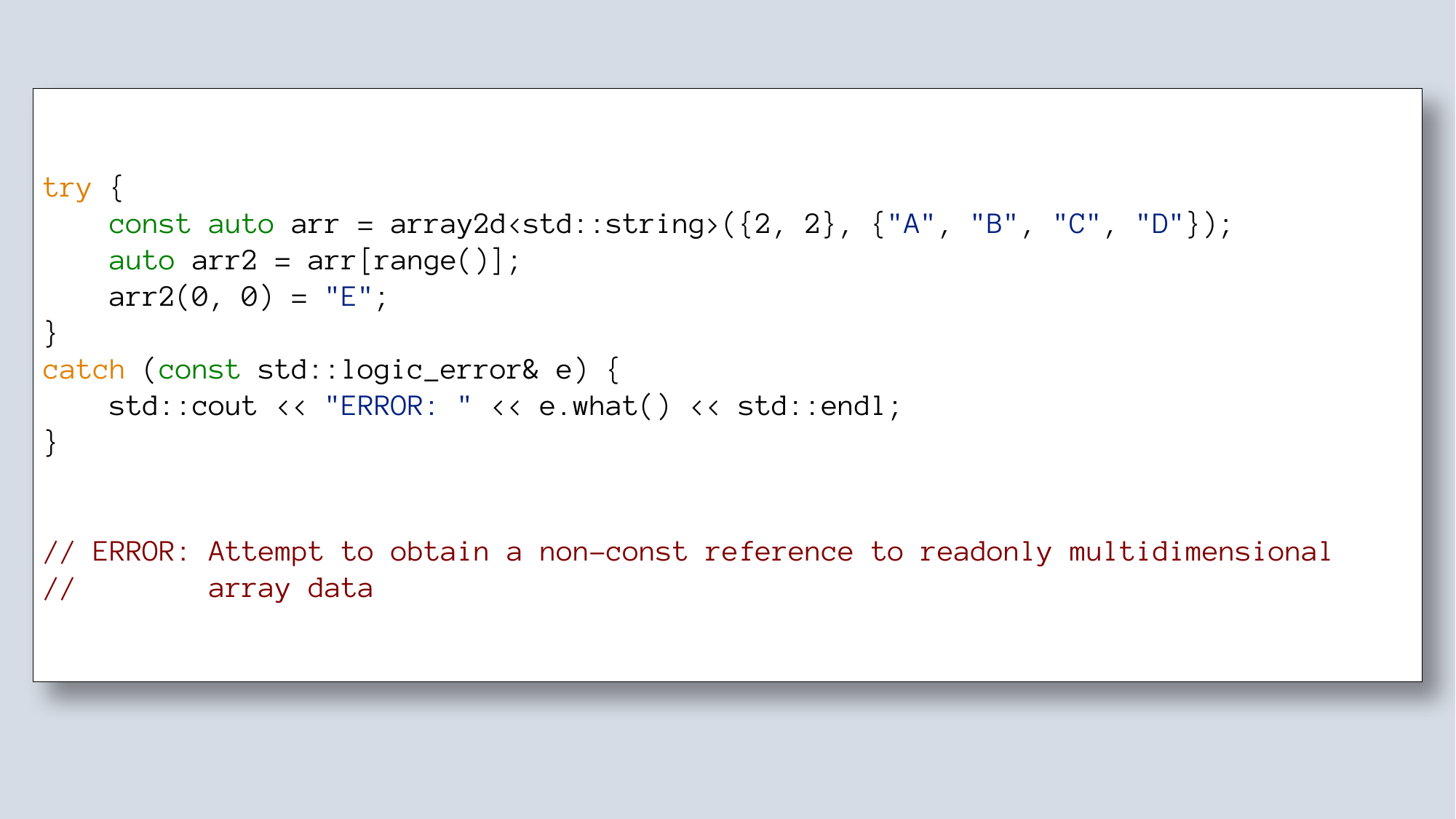

try {
    const auto arr = array2d<std::string>({2, 2}, {"A", "B", "C", "D"});
    auto arr2 = arr[range()];
    arr2(0, 0) = "E";
}
catch (const std::logic_error& e) {
    std::cout << "ERROR: " << e.what() << std::endl;
}

// ERROR: Attempt to obtain a non-const reference to readonly multidimensional
//        array data